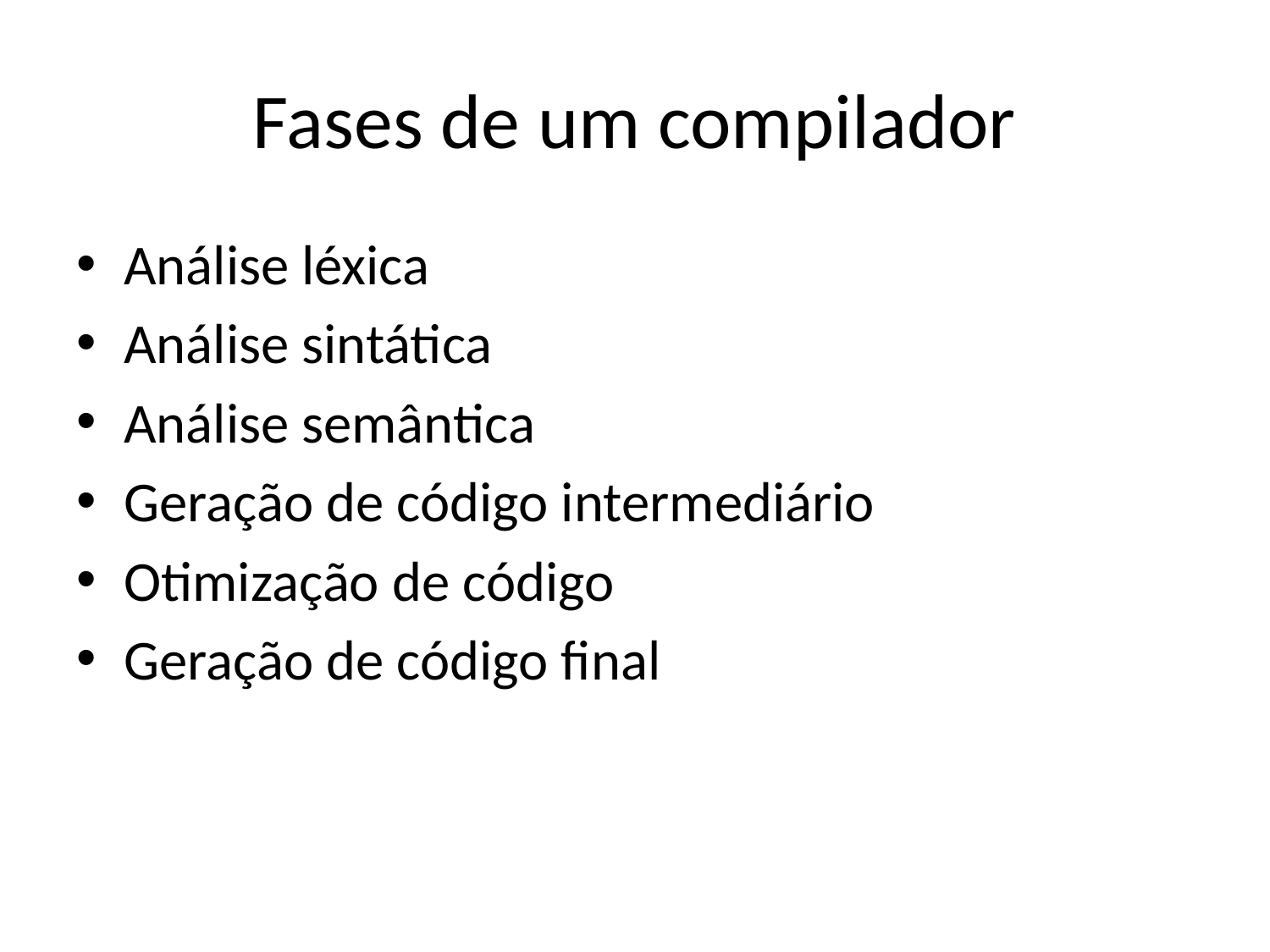

# Fases de um compilador
Análise léxica
Análise sintática
Análise semântica
Geração de código intermediário
Otimização de código
Geração de código final